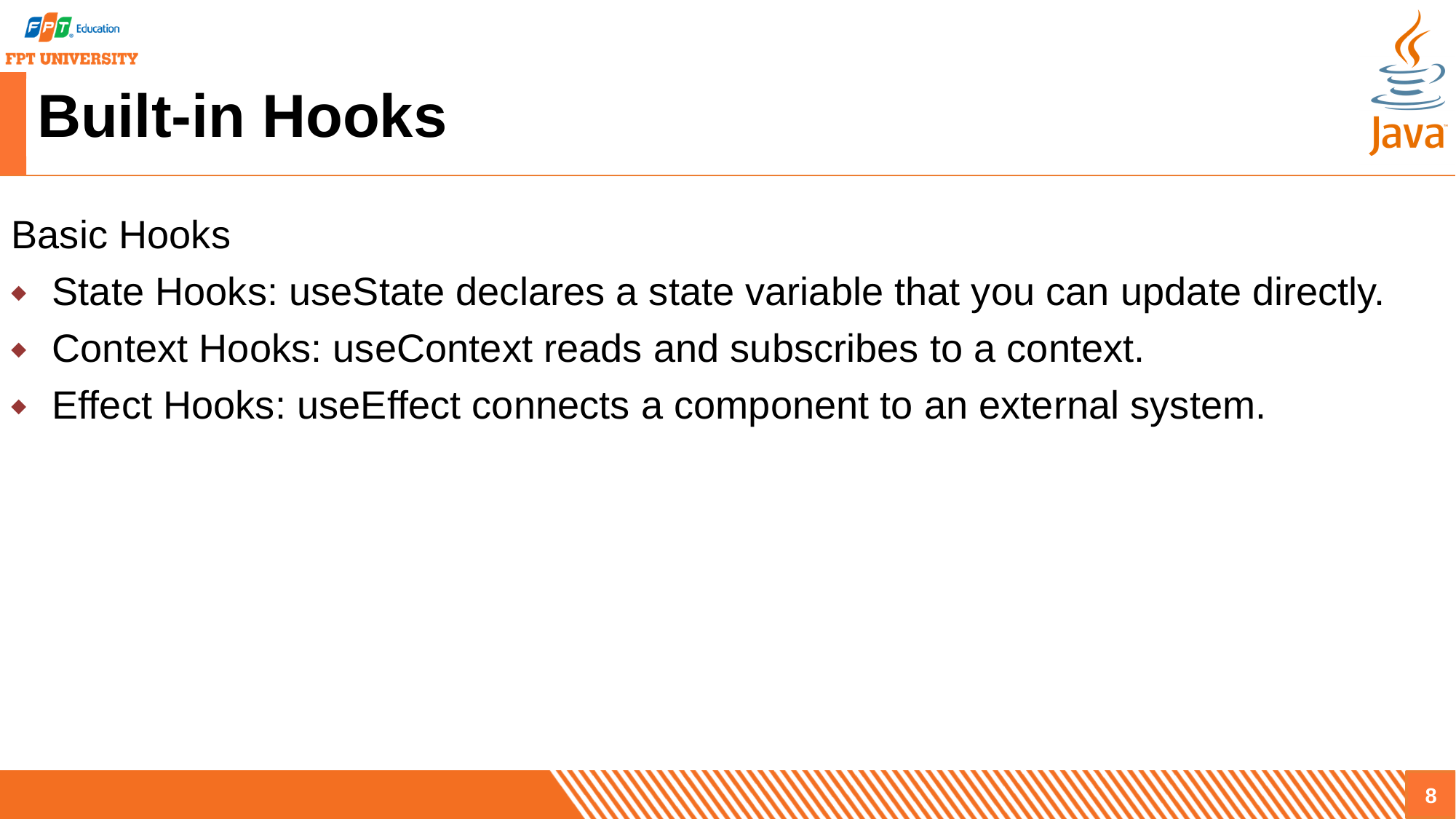

# Built-in Hooks
Basic Hooks
State Hooks: useState declares a state variable that you can update directly.
Context Hooks: useContext reads and subscribes to a context.
Effect Hooks: useEffect connects a component to an external system.
8